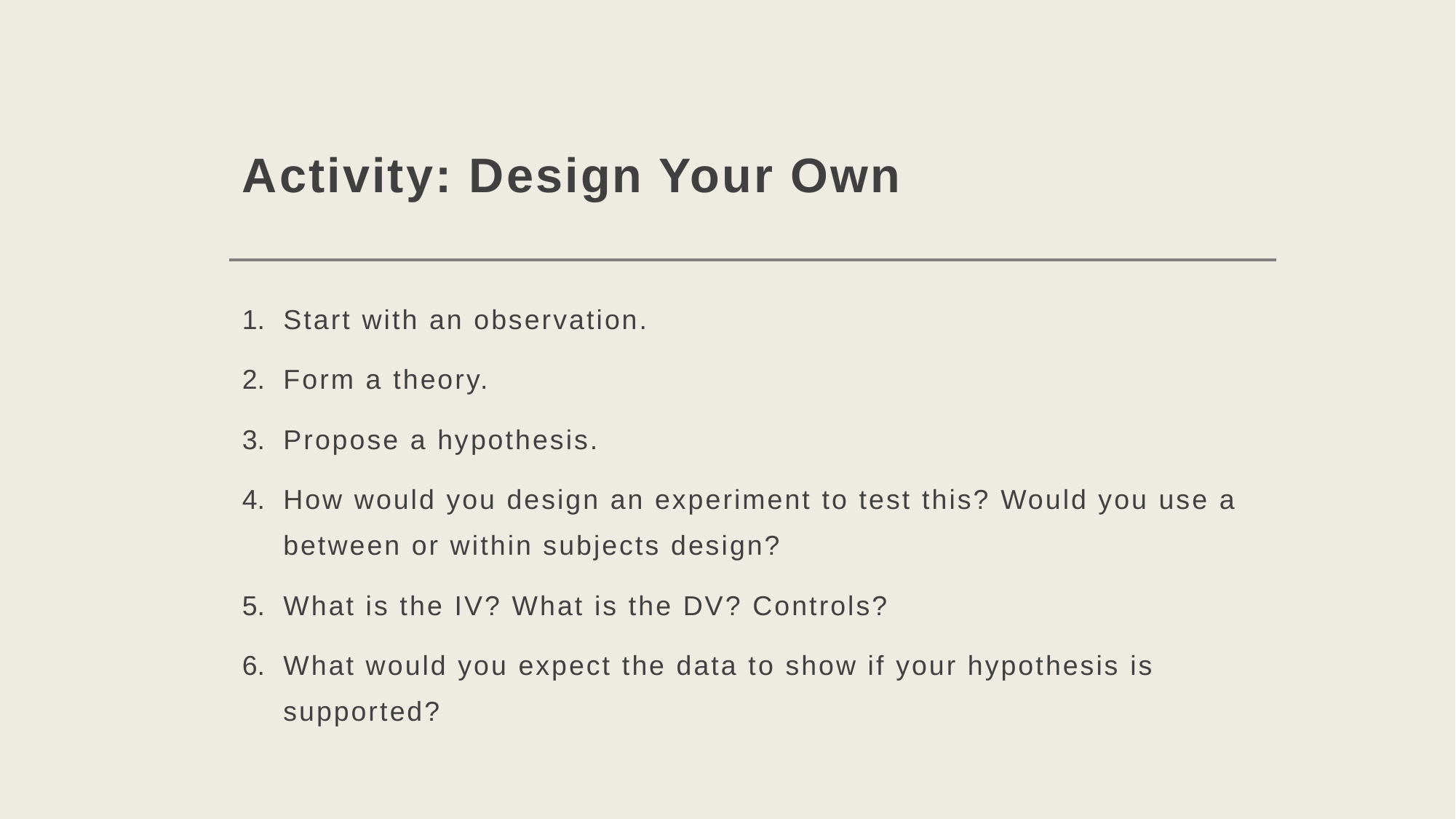

# Activity: Design Your Own
Start with an observation.
Form a theory.
Propose a hypothesis.
How would you design an experiment to test this? Would you use a between or within subjects design?
What is the IV? What is the DV? Controls?
What would you expect the data to show if your hypothesis is supported?